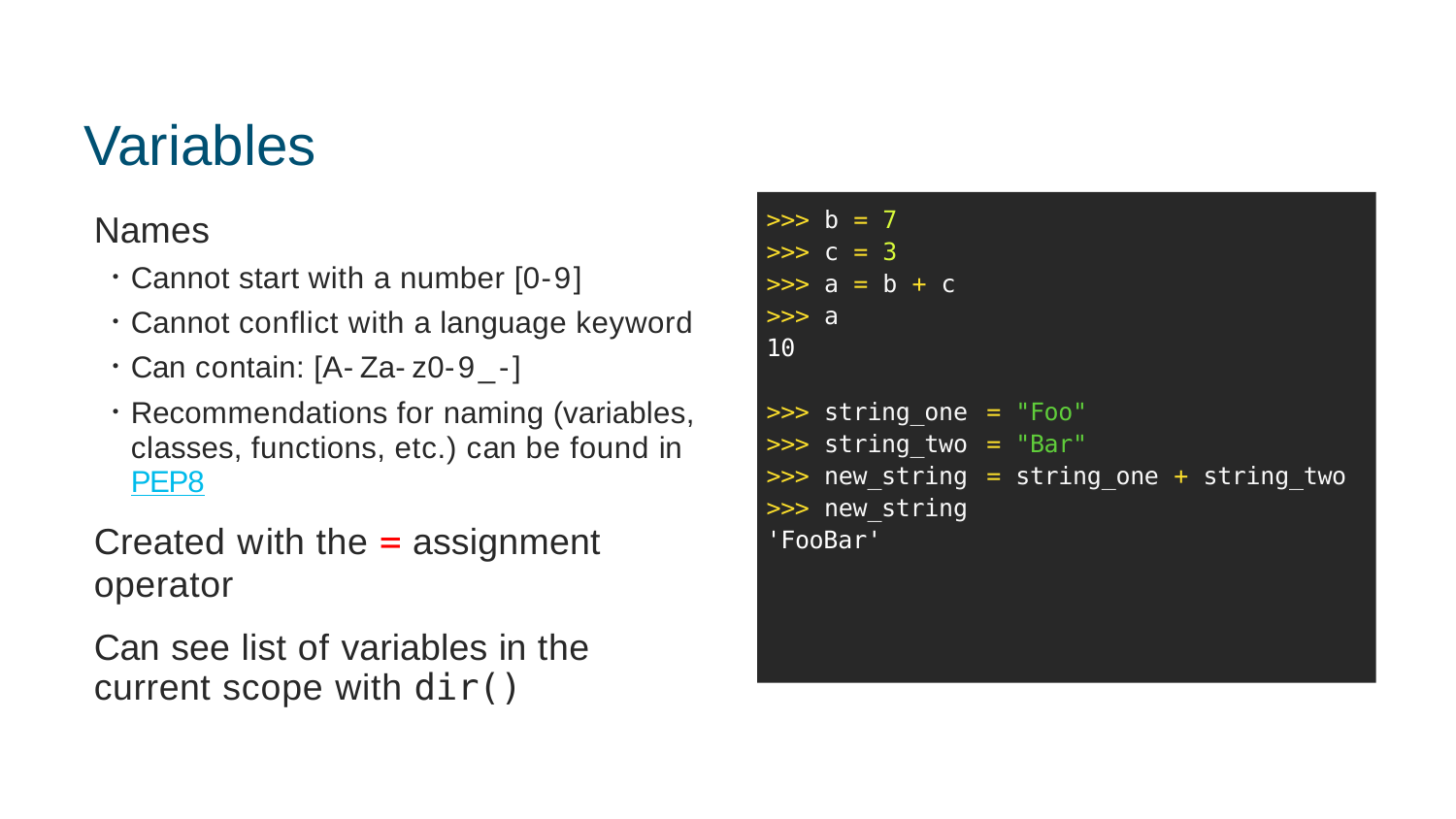

# Variables

>>>  b  =  7
>>>  c  =  3
>>>  a  =  b  +  c
>>>  a 10
Names
Cannot start with a number [0-9]
Cannot conflict with a language keyword
Can contain: [A-Za-z0-9_-]
Recommendations for naming (variables, classes, functions, etc.) can be found in PEP8
Created with the = assignment operator
Can see list of variables in the current scope with dir()
>>>  string_one
>>>  string_two
>>>  new_string
>>>  new_string
=  "Foo"
=  "Bar"
=  string_one  +  string_two
'FooBar'